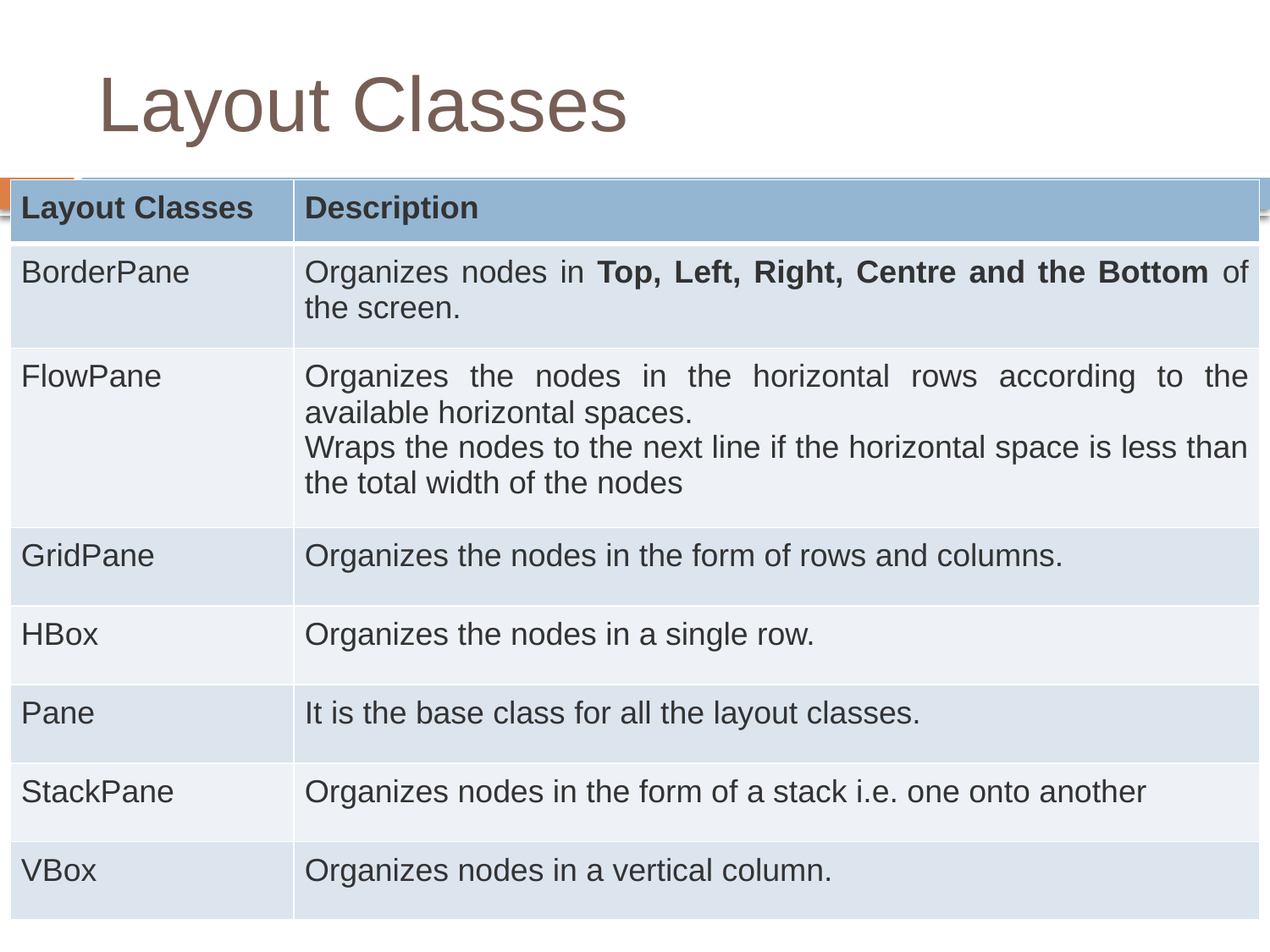

# Layout Classes
| Layout Classes | Description |
| --- | --- |
| BorderPane | Organizes nodes in Top, Left, Right, Centre and the Bottom of the screen. |
| FlowPane | Organizes the nodes in the horizontal rows according to the available horizontal spaces. Wraps the nodes to the next line if the horizontal space is less than the total width of the nodes |
| GridPane | Organizes the nodes in the form of rows and columns. |
| HBox | Organizes the nodes in a single row. |
| Pane | It is the base class for all the layout classes. |
| StackPane | Organizes nodes in the form of a stack i.e. one onto another |
| VBox | Organizes nodes in a vertical column. |